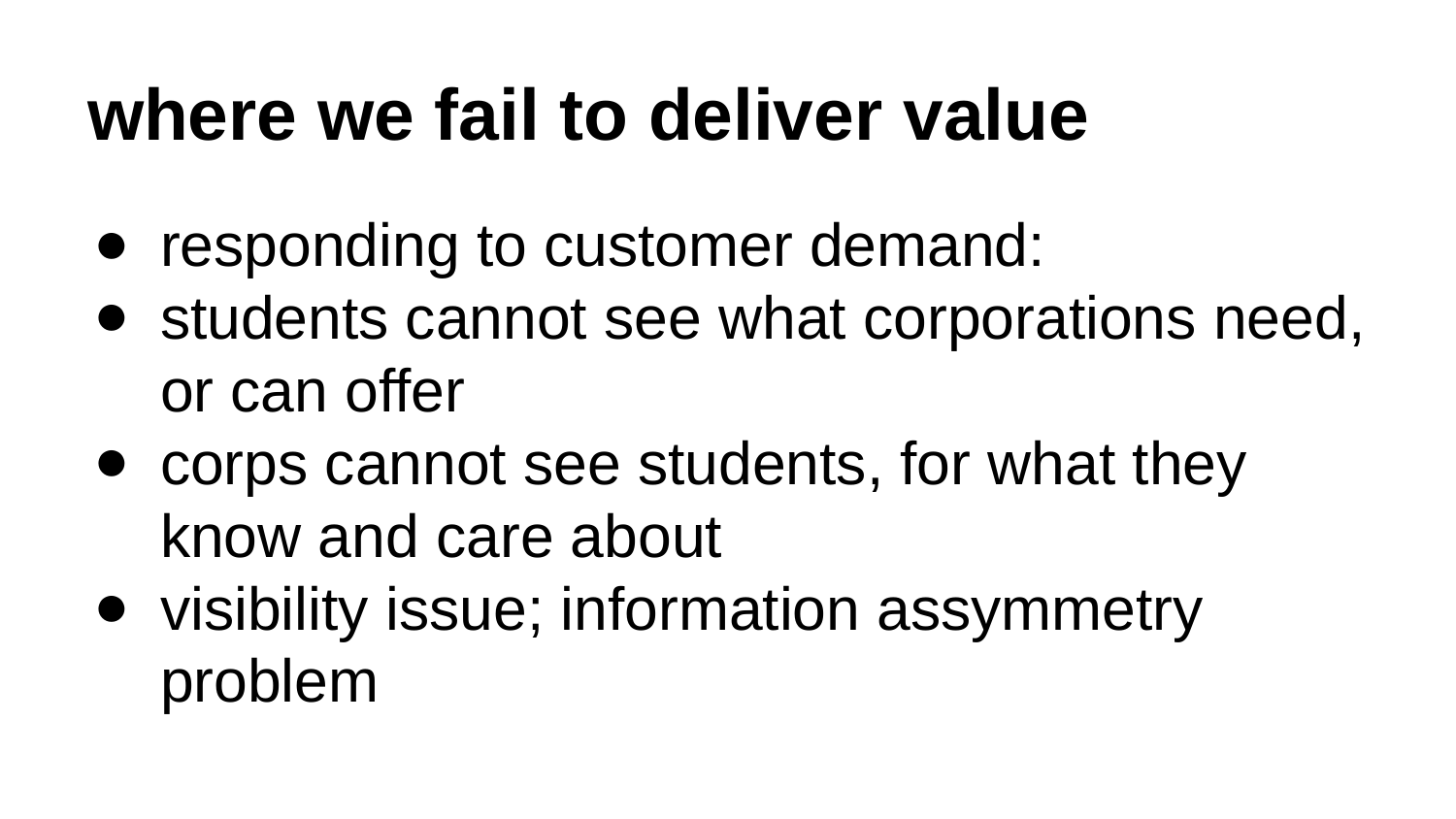

# where we fail to deliver value
responding to customer demand:
students cannot see what corporations need, or can offer
corps cannot see students, for what they know and care about
visibility issue; information assymmetry problem